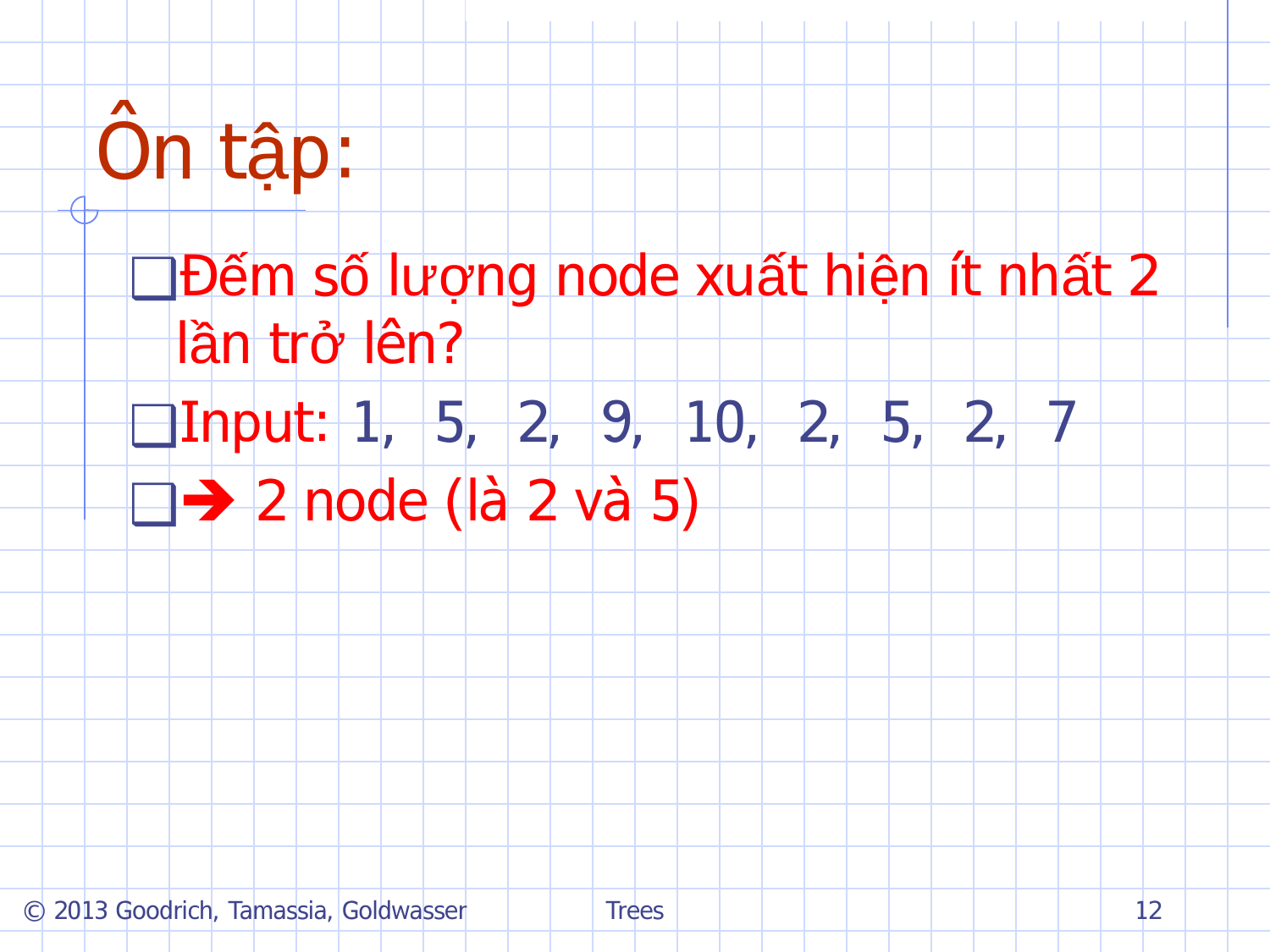

# Ôn tập:
Đếm số lượng node xuất hiện ít nhất 2 lần trở lên?
Input: 1,  5,  2,  9,  10,  2,  5,  2,  7
🡺 2 node (là 2 và 5)

© 2013 Goodrich, Tamassia, Goldwasser
Trees
12